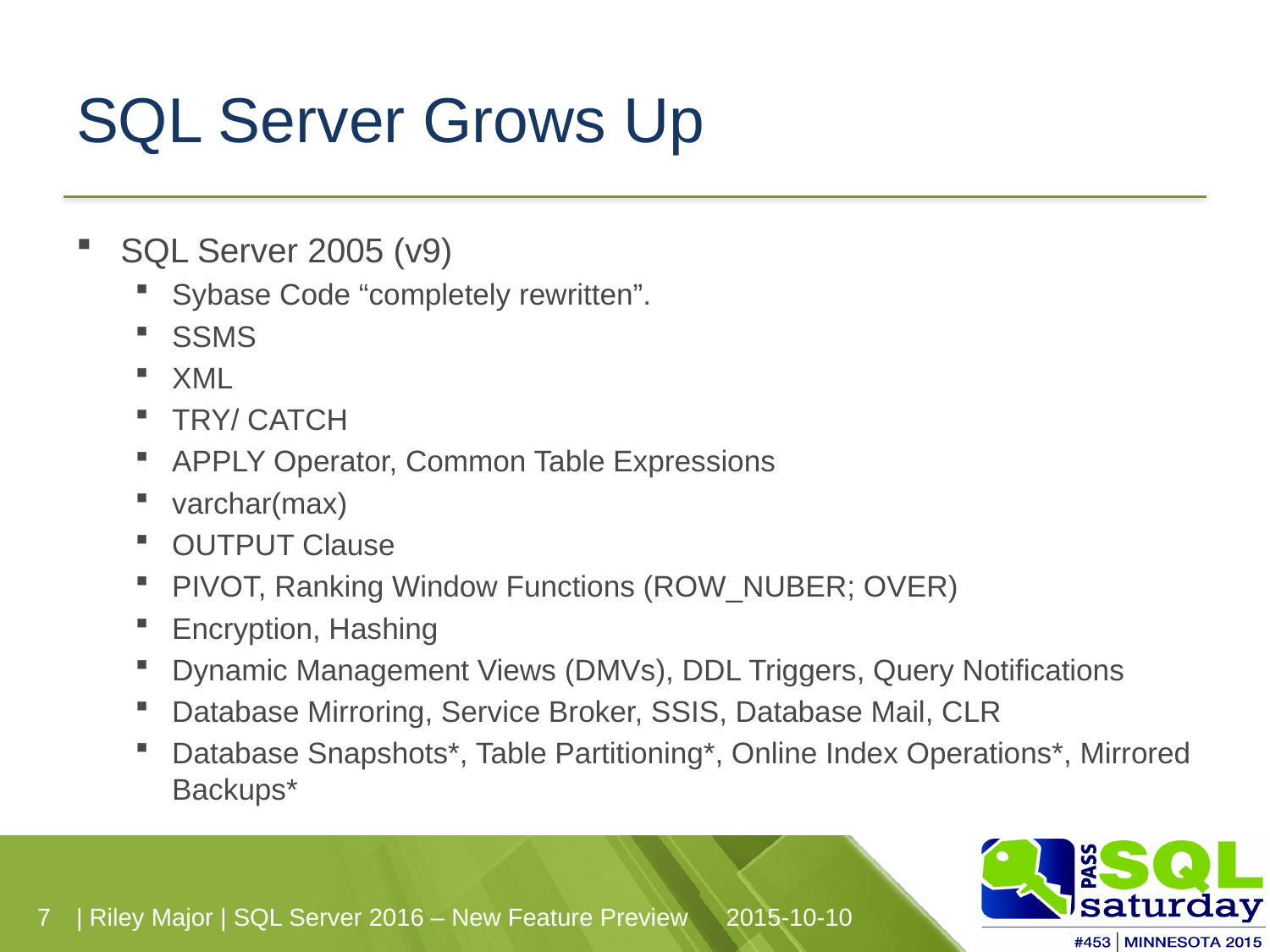

# SQL Server Grows Up
SQL Server 2005 (v9)
Sybase Code “completely rewritten”.
SSMS
XML
TRY/ CATCH
APPLY Operator, Common Table Expressions
varchar(max)
OUTPUT Clause
PIVOT, Ranking Window Functions (ROW_NUBER; OVER)
Encryption, Hashing
Dynamic Management Views (DMVs), DDL Triggers, Query Notifications
Database Mirroring, Service Broker, SSIS, Database Mail, CLR
Database Snapshots*, Table Partitioning*, Online Index Operations*, Mirrored Backups*
| Riley Major | SQL Server 2016 – New Feature Preview
2015-10-10
7